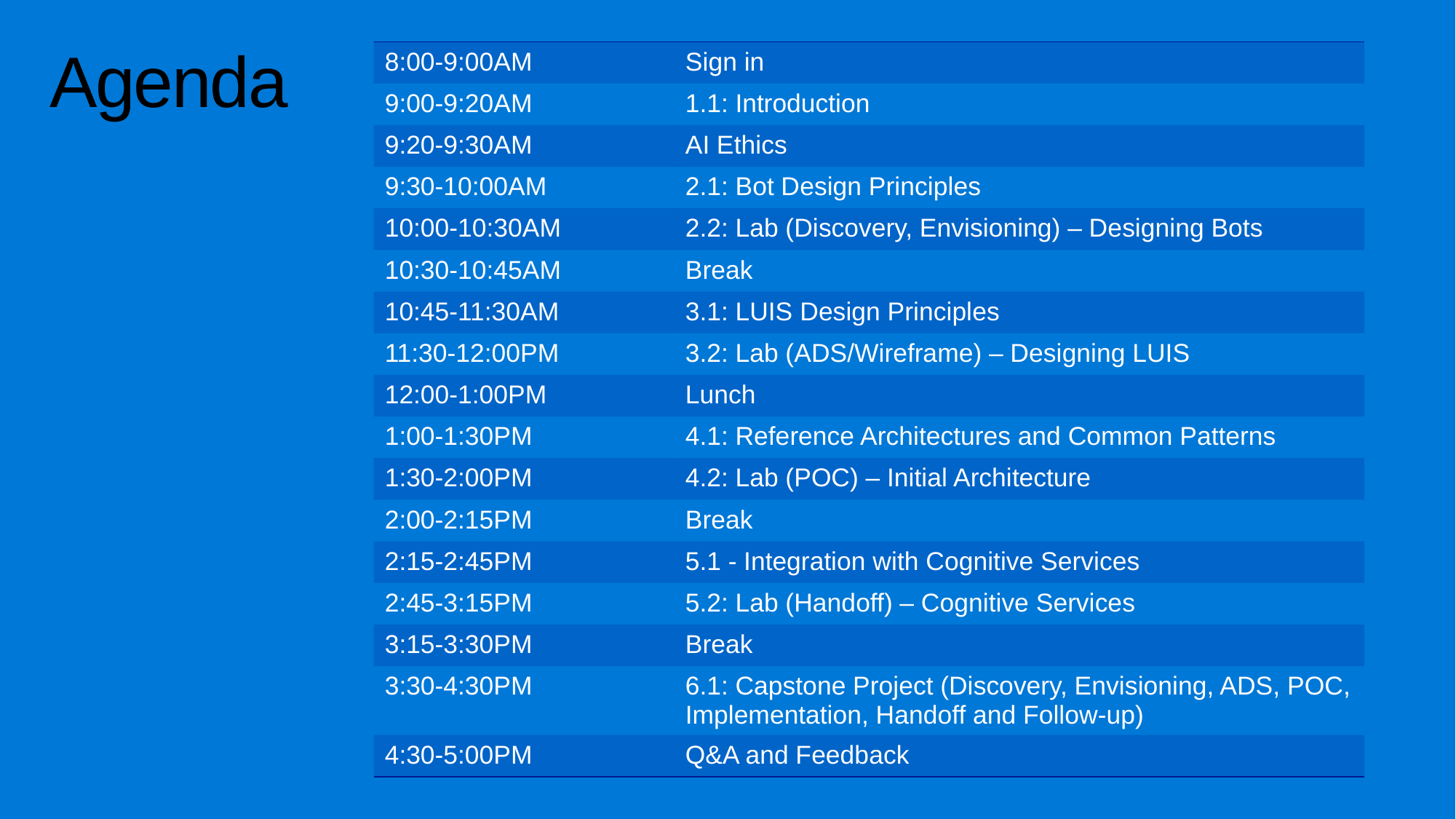

# Agenda
| 8:00-9:00AM | Sign in |
| --- | --- |
| 9:00-9:20AM | 1.1: Introduction |
| 9:20-9:30AM | AI Ethics |
| 9:30-10:00AM | 2.1: Bot Design Principles |
| 10:00-10:30AM | 2.2: Lab (Discovery, Envisioning) – Designing Bots |
| 10:30-10:45AM | Break |
| 10:45-11:30AM | 3.1: LUIS Design Principles |
| 11:30-12:00PM | 3.2: Lab (ADS/Wireframe) – Designing LUIS |
| 12:00-1:00PM | Lunch |
| 1:00-1:30PM | 4.1: Reference Architectures and Common Patterns |
| 1:30-2:00PM | 4.2: Lab (POC) – Initial Architecture |
| 2:00-2:15PM | Break |
| 2:15-2:45PM | 5.1 - Integration with Cognitive Services |
| 2:45-3:15PM | 5.2: Lab (Handoff) – Cognitive Services |
| 3:15-3:30PM | Break |
| 3:30-4:30PM | 6.1: Capstone Project (Discovery, Envisioning, ADS, POC, Implementation, Handoff and Follow-up) |
| 4:30-5:00PM | Q&A and Feedback |